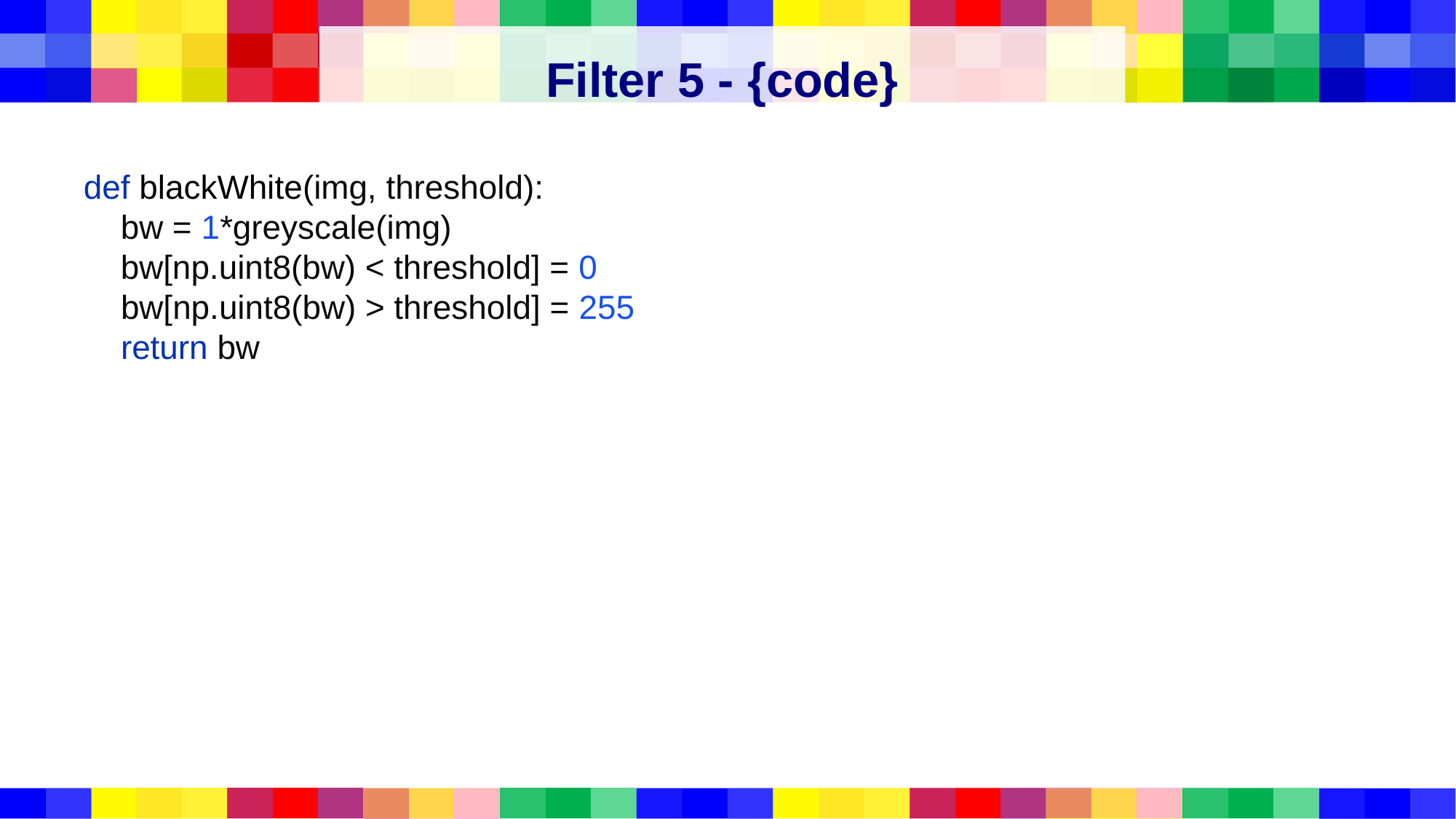

# Filter 5 - {code}
def blackWhite(img, threshold):
    bw = 1*greyscale(img)
    bw[np.uint8(bw) < threshold] = 0
    bw[np.uint8(bw) > threshold] = 255
    return bw